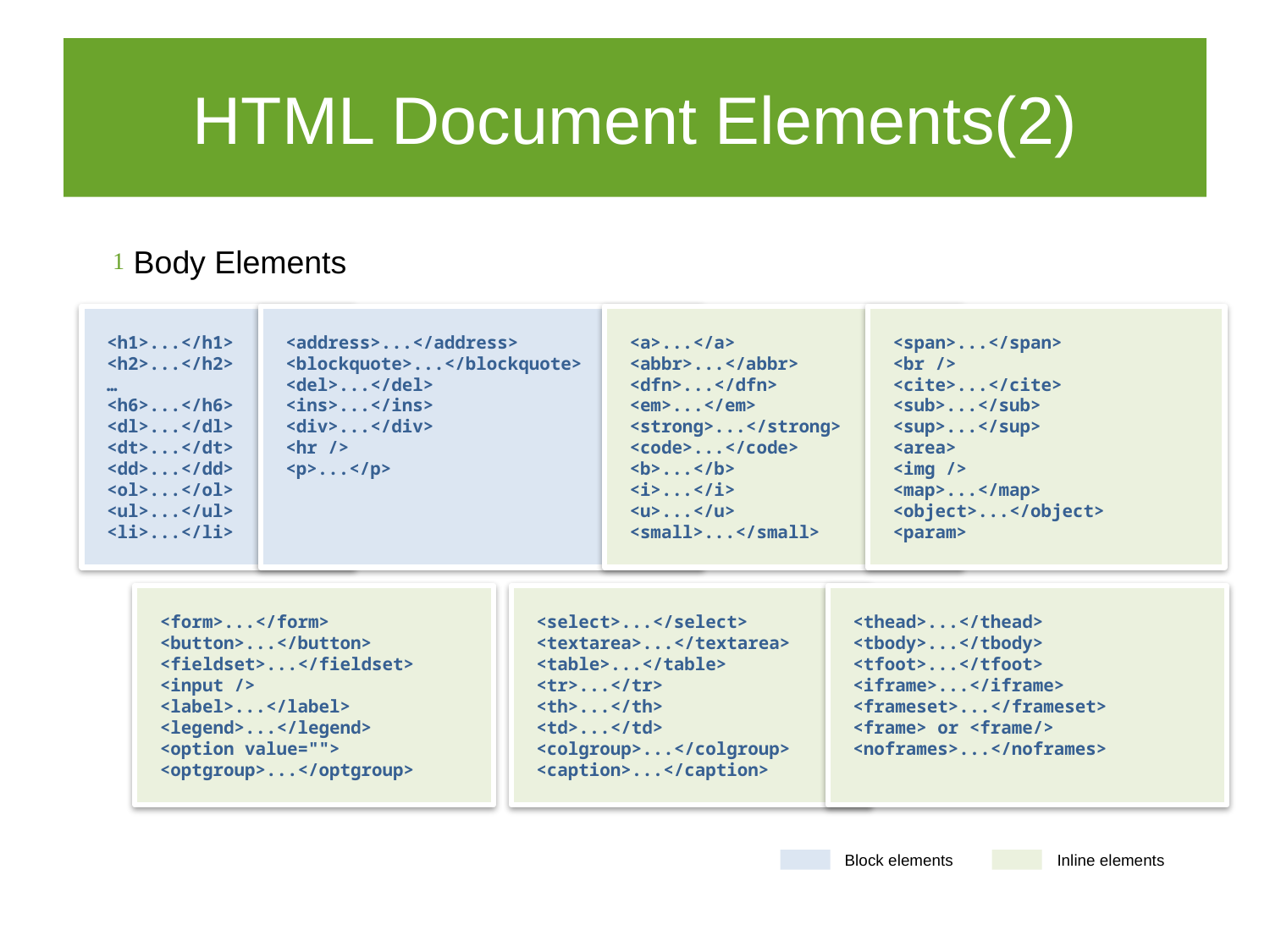

# HTML Document Elements(2)
 Body Elements
<h1>...</h1>
<h2>...</h2>
…
<h6>...</h6>
<dl>...</dl>
<dt>...</dt>
<dd>...</dd>
<ol>...</ol>
<ul>...</ul>
<li>...</li>
<address>...</address>
<blockquote>...</blockquote>
<del>...</del>
<ins>...</ins>
<div>...</div>
<hr />
<p>...</p>

<a>...</a>
<abbr>...</abbr>
<dfn>...</dfn>
<em>...</em>
<strong>...</strong>
<code>...</code>
<b>...</b>
<i>...</i>
<u>...</u>
<small>...</small>
<span>...</span>
<br />
<cite>...</cite>
<sub>...</sub>
<sup>...</sup>
<area>
<img />
<map>...</map>
<object>...</object>
<param>
<form>...</form>
<button>...</button>
<fieldset>...</fieldset>
<input />
<label>...</label>
<legend>...</legend>
<option value="">
<optgroup>...</optgroup>
<select>...</select>
<textarea>...</textarea>
<table>...</table>
<tr>...</tr>
<th>...</th>
<td>...</td>
<colgroup>...</colgroup>
<caption>...</caption>
<thead>...</thead>
<tbody>...</tbody>
<tfoot>...</tfoot>
<iframe>...</iframe>
<frameset>...</frameset>
<frame> or <frame/>
<noframes>...</noframes>

Block elements
Inline elements